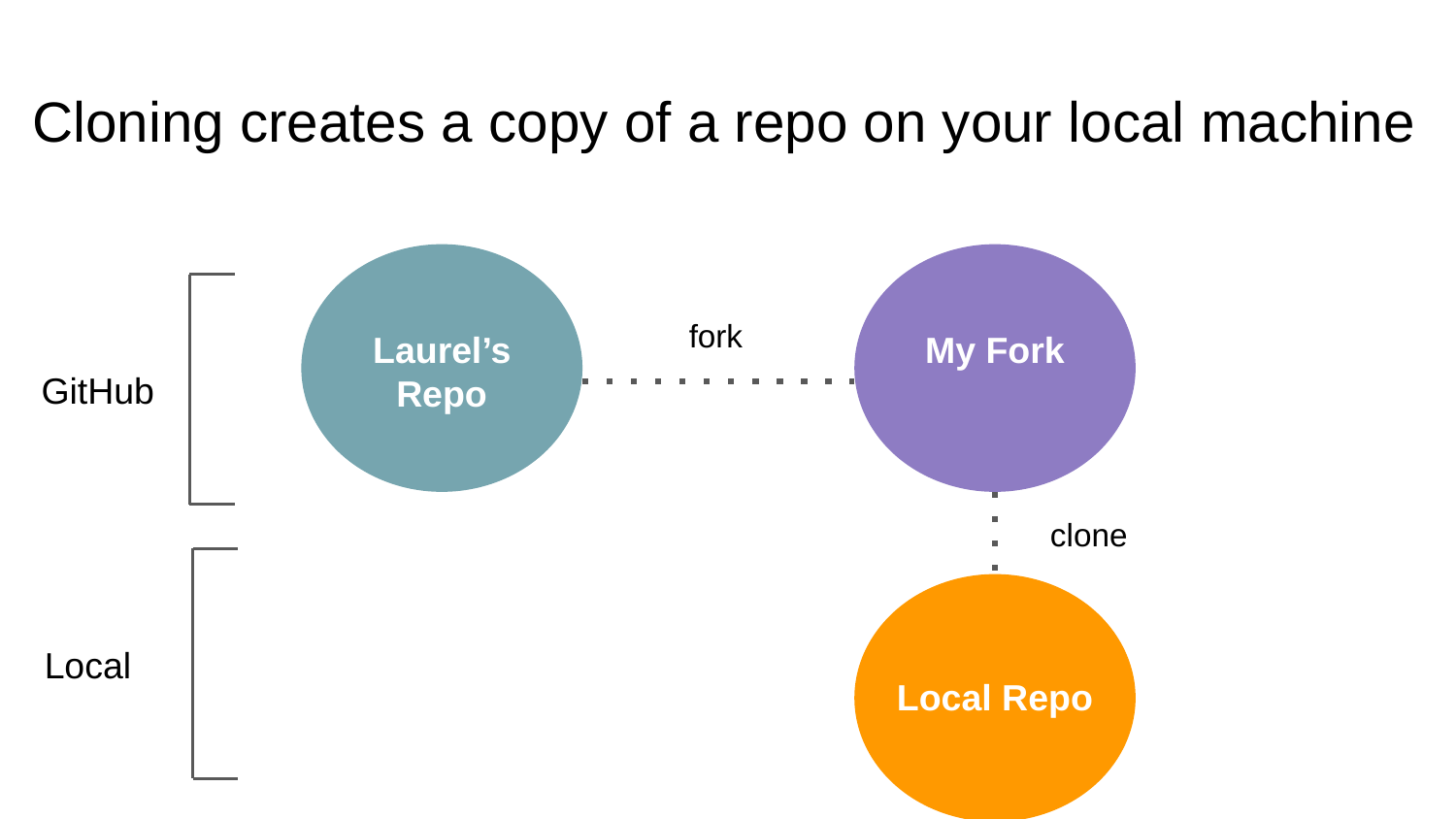

# Cloning creates a copy of a repo on your local machine

fork
Laurel’s
Repo
My Fork
GitHub
clone

Local
Local Repo